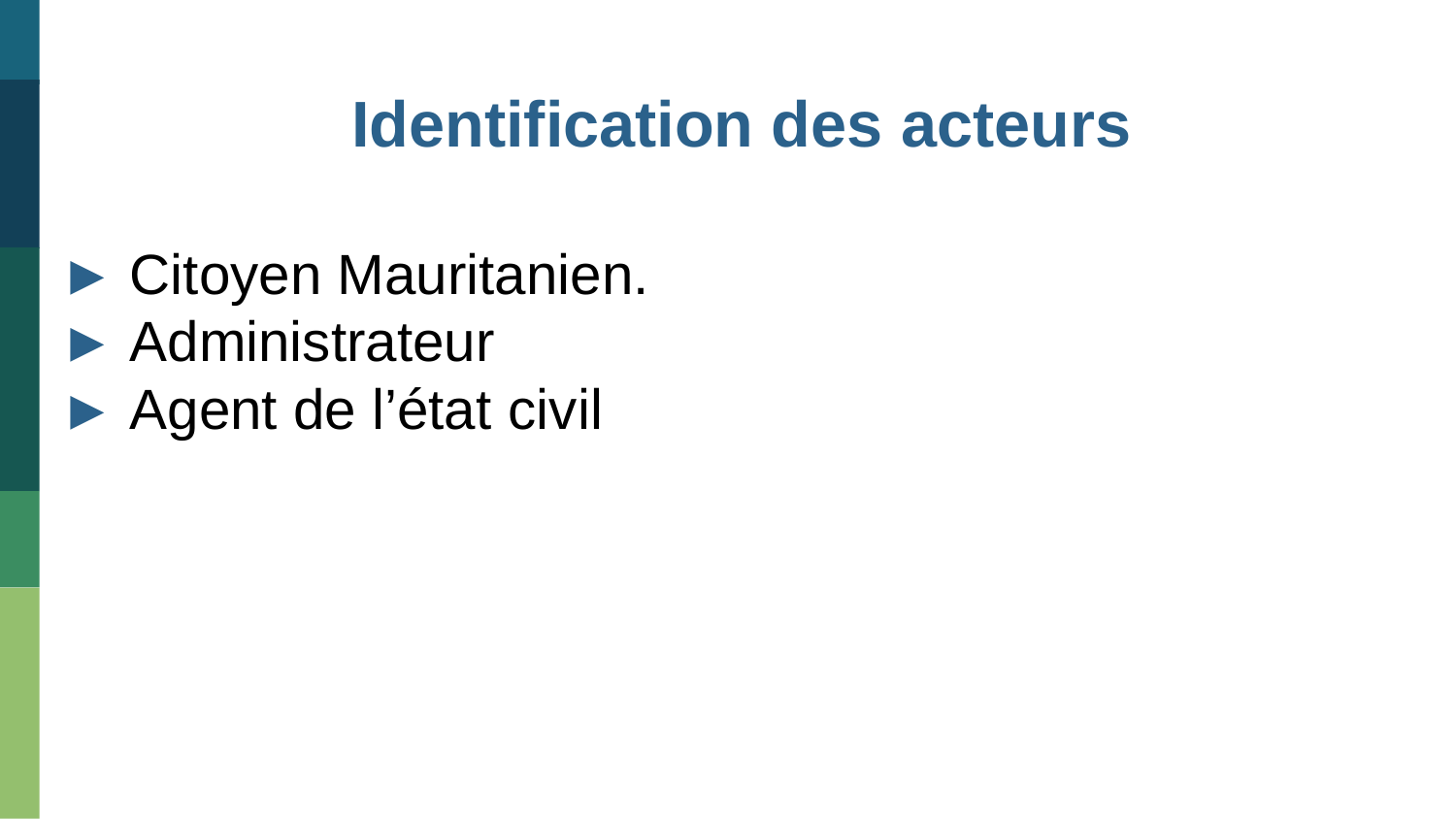

Identification des acteurs

► Citoyen Mauritanien.
► Administrateur
► Agent de l’état civil